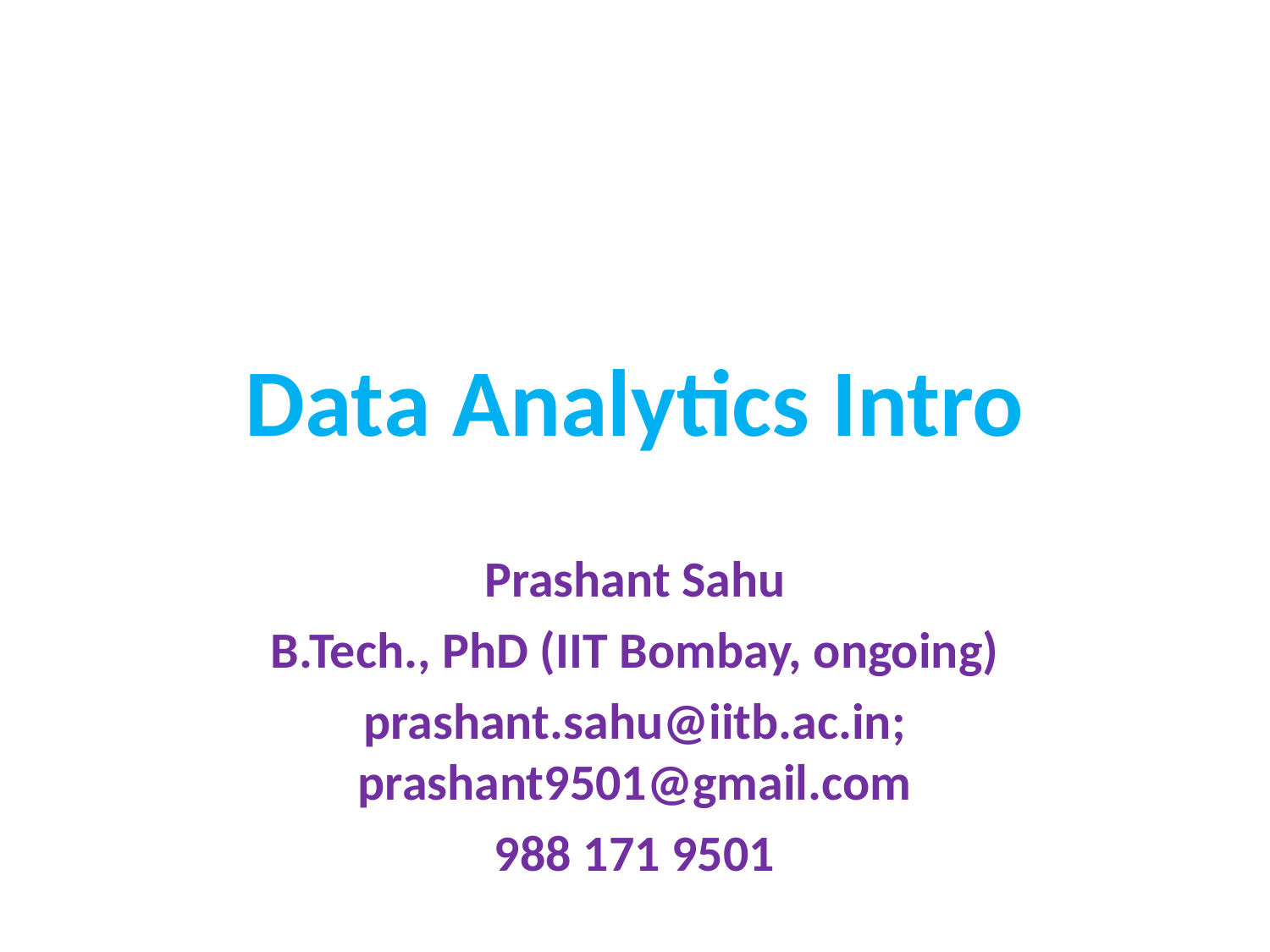

# Data Analytics Intro
Prashant Sahu
B.Tech., PhD (IIT Bombay, ongoing)
prashant.sahu@iitb.ac.in; prashant9501@gmail.com
988 171 9501